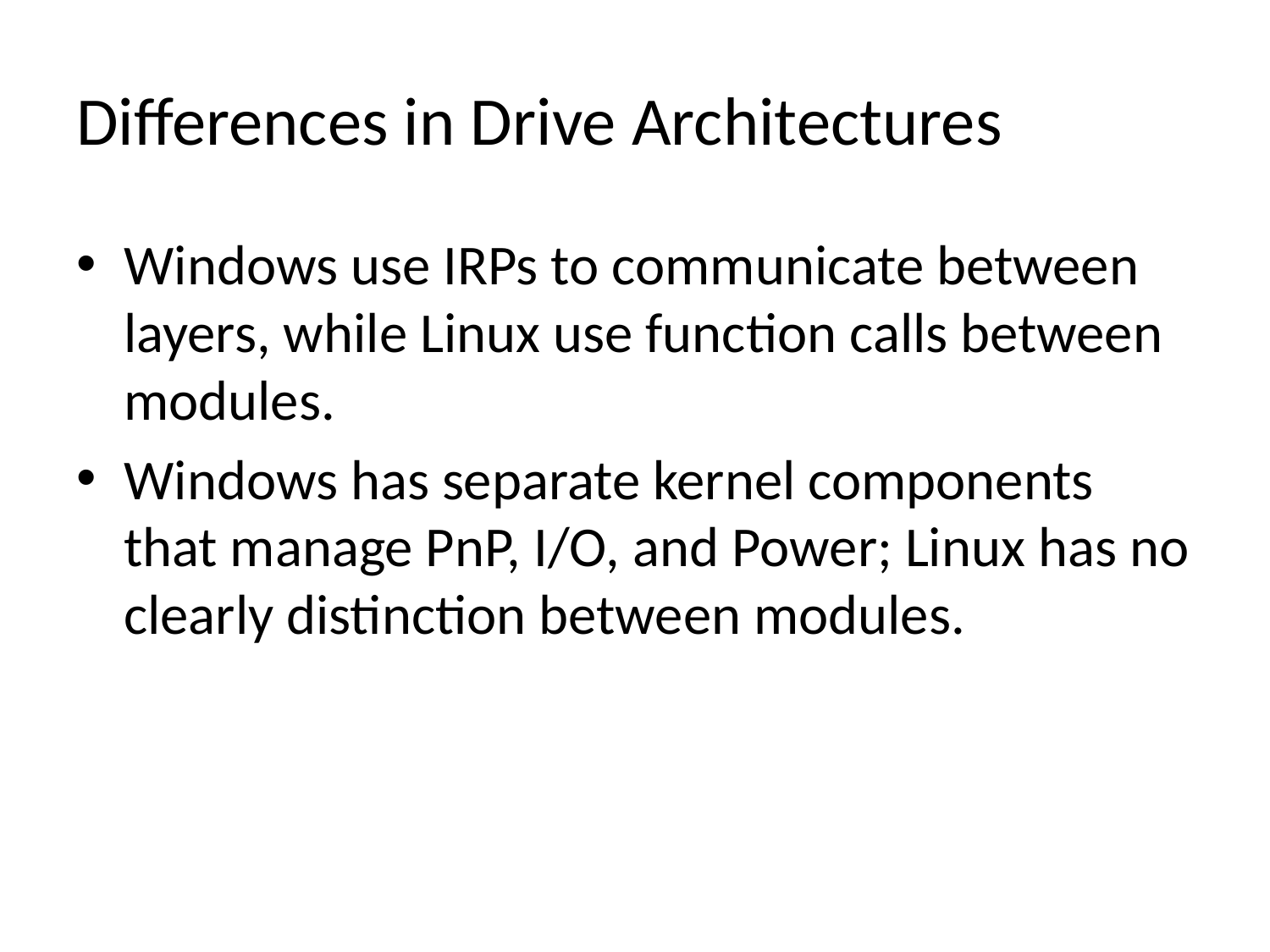

# Differences in Drive Architectures
Windows use IRPs to communicate between layers, while Linux use function calls between modules.
Windows has separate kernel components that manage PnP, I/O, and Power; Linux has no clearly distinction between modules.